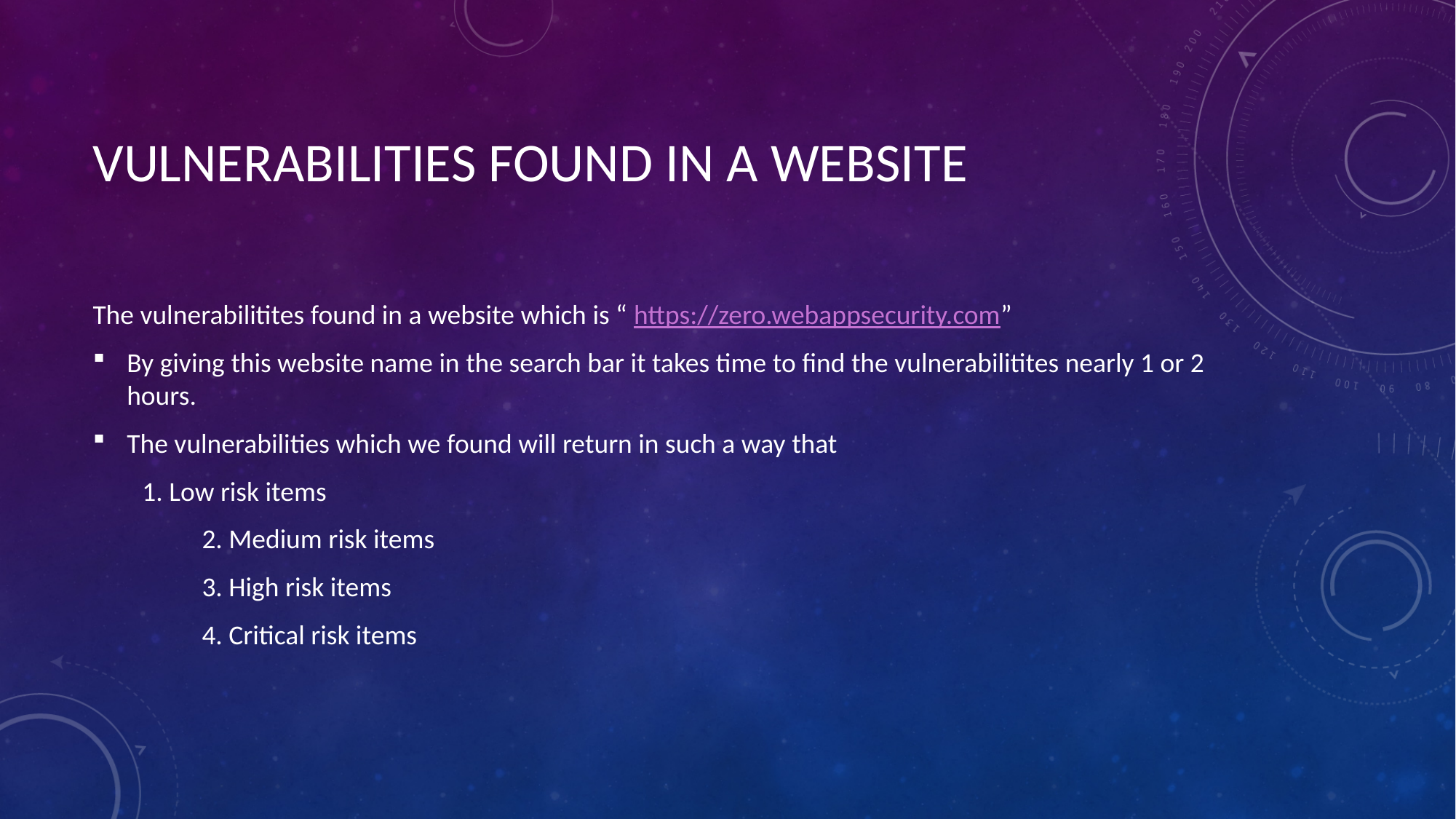

# Vulnerabilities found in a website
The vulnerabilitites found in a website which is “ https://zero.webappsecurity.com”
By giving this website name in the search bar it takes time to find the vulnerabilitites nearly 1 or 2 hours.
The vulnerabilities which we found will return in such a way that
        1. Low risk items
	2. Medium risk items
	3. High risk items
	4. Critical risk items